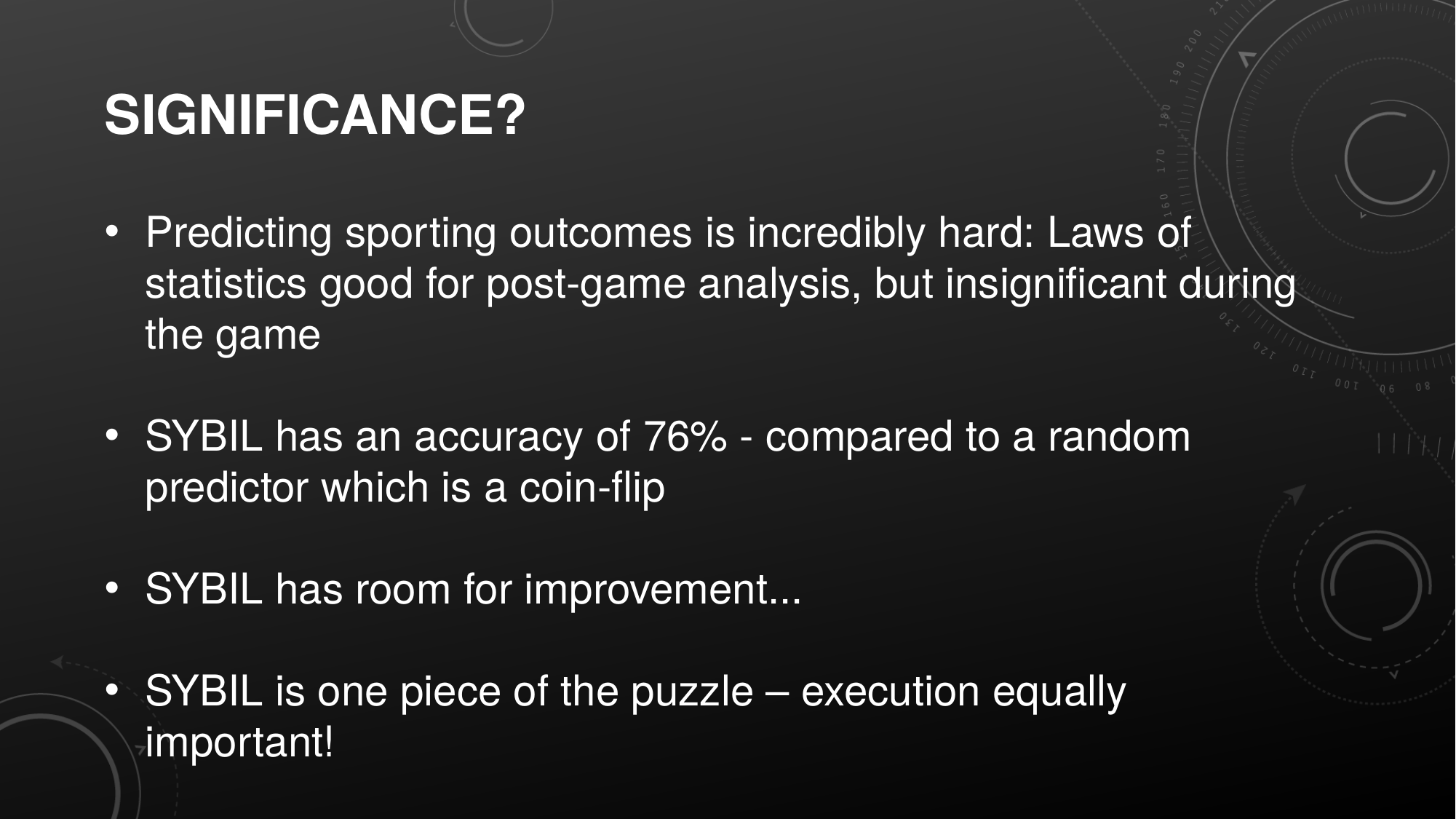

# SIGNIFICANCE?
Predicting sporting outcomes is incredibly hard: Laws of statistics good for post-game analysis, but insignificant during the game

SYBIL has an accuracy of 76% - compared to a random predictor which is a coin-flip

SYBIL has room for improvement...

SYBIL is one piece of the puzzle – execution equally important!